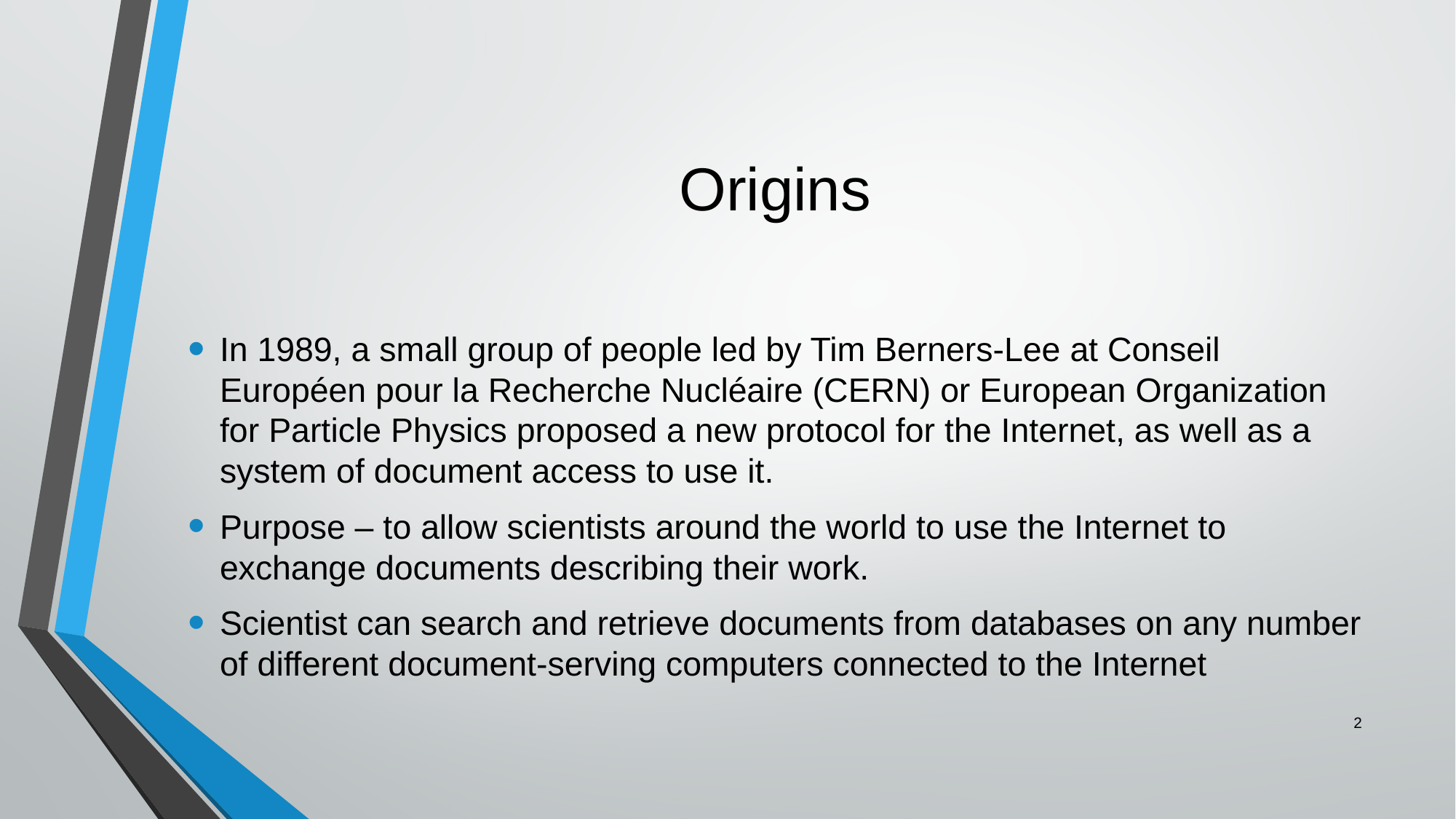

# Origins
In 1989, a small group of people led by Tim Berners-Lee at Conseil Européen pour la Recherche Nucléaire (CERN) or European Organization for Particle Physics proposed a new protocol for the Internet, as well as a system of document access to use it.
Purpose – to allow scientists around the world to use the Internet to exchange documents describing their work.
Scientist can search and retrieve documents from databases on any number of different document-serving computers connected to the Internet
2